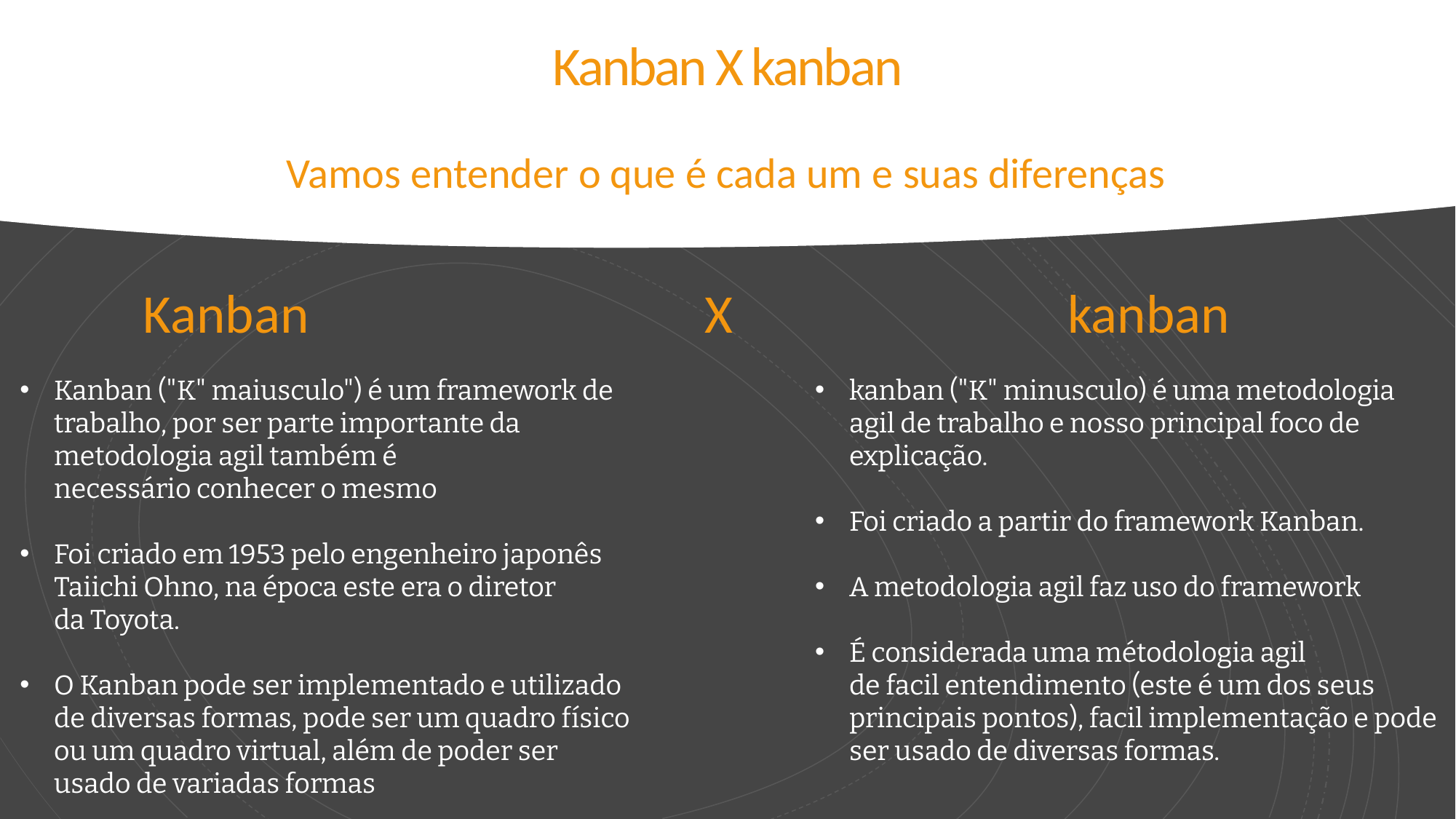

# Kanban X kanban
Vamos entender o que é cada um e suas diferenças
          Kanban                                X                           kanban
Kanban ("K" maiusculo") é um framework de trabalho, por ser parte importante da metodologia agil também é necessário conhecer o mesmo

Foi criado em 1953 pelo engenheiro japonês Taiichi Ohno, na época este era o diretor da Toyota.

O Kanban pode ser implementado e utilizado de diversas formas, pode ser um quadro físico ou um quadro virtual, além de poder ser usado de variadas formas

kanban ("K" minusculo) é uma metodologia agil de trabalho e nosso principal foco de explicação.

Foi criado a partir do framework Kanban.

A metodologia agil faz uso do framework

É considerada uma métodologia agil de facil entendimento (este é um dos seus principais pontos), facil implementação e pode ser usado de diversas formas.